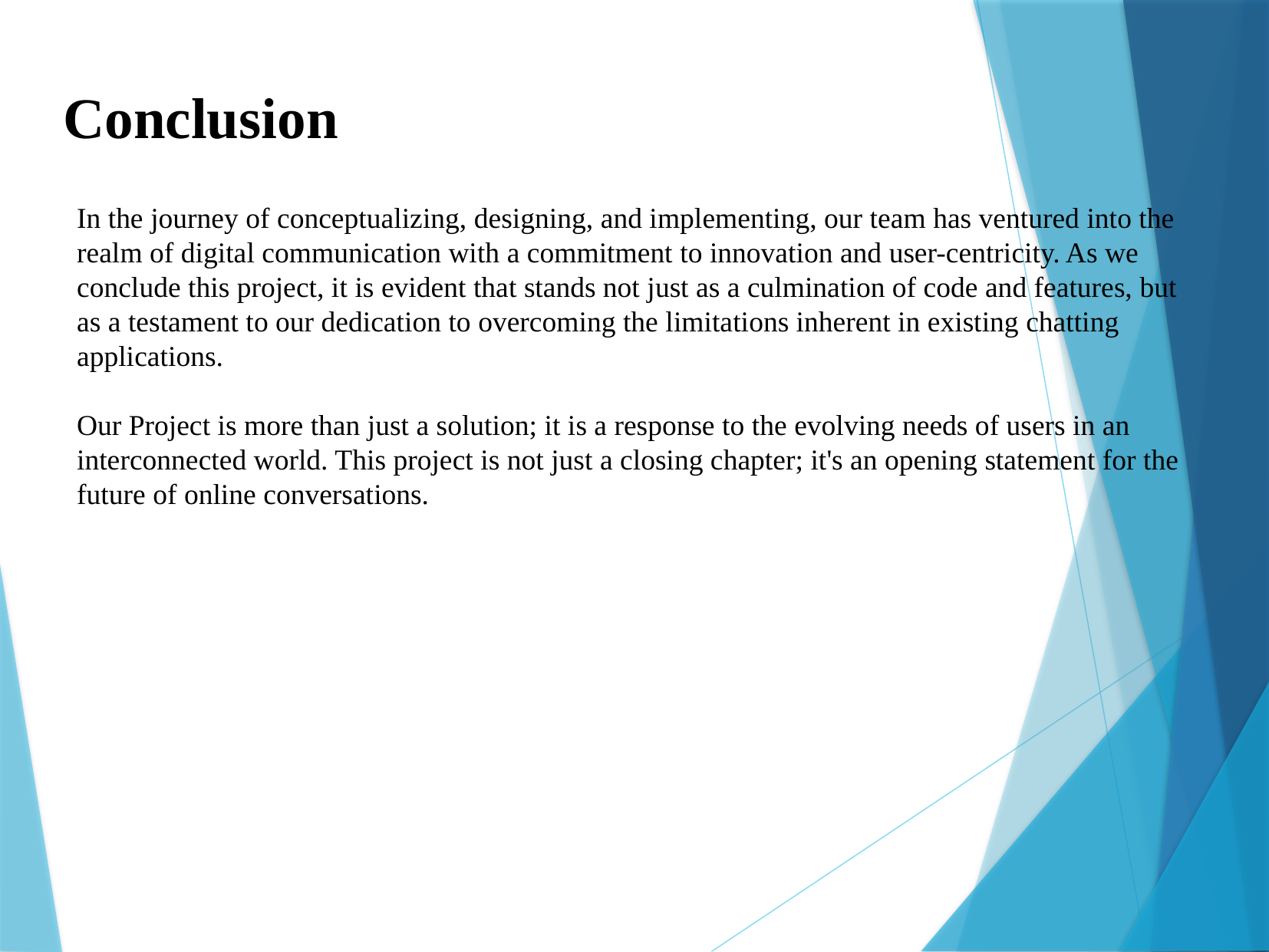

Conclusion
In the journey of conceptualizing, designing, and implementing, our team has ventured into the realm of digital communication with a commitment to innovation and user-centricity. As we conclude this project, it is evident that stands not just as a culmination of code and features, but as a testament to our dedication to overcoming the limitations inherent in existing chatting applications.

Our Project is more than just a solution; it is a response to the evolving needs of users in an interconnected world. This project is not just a closing chapter; it's an opening statement for the future of online conversations.